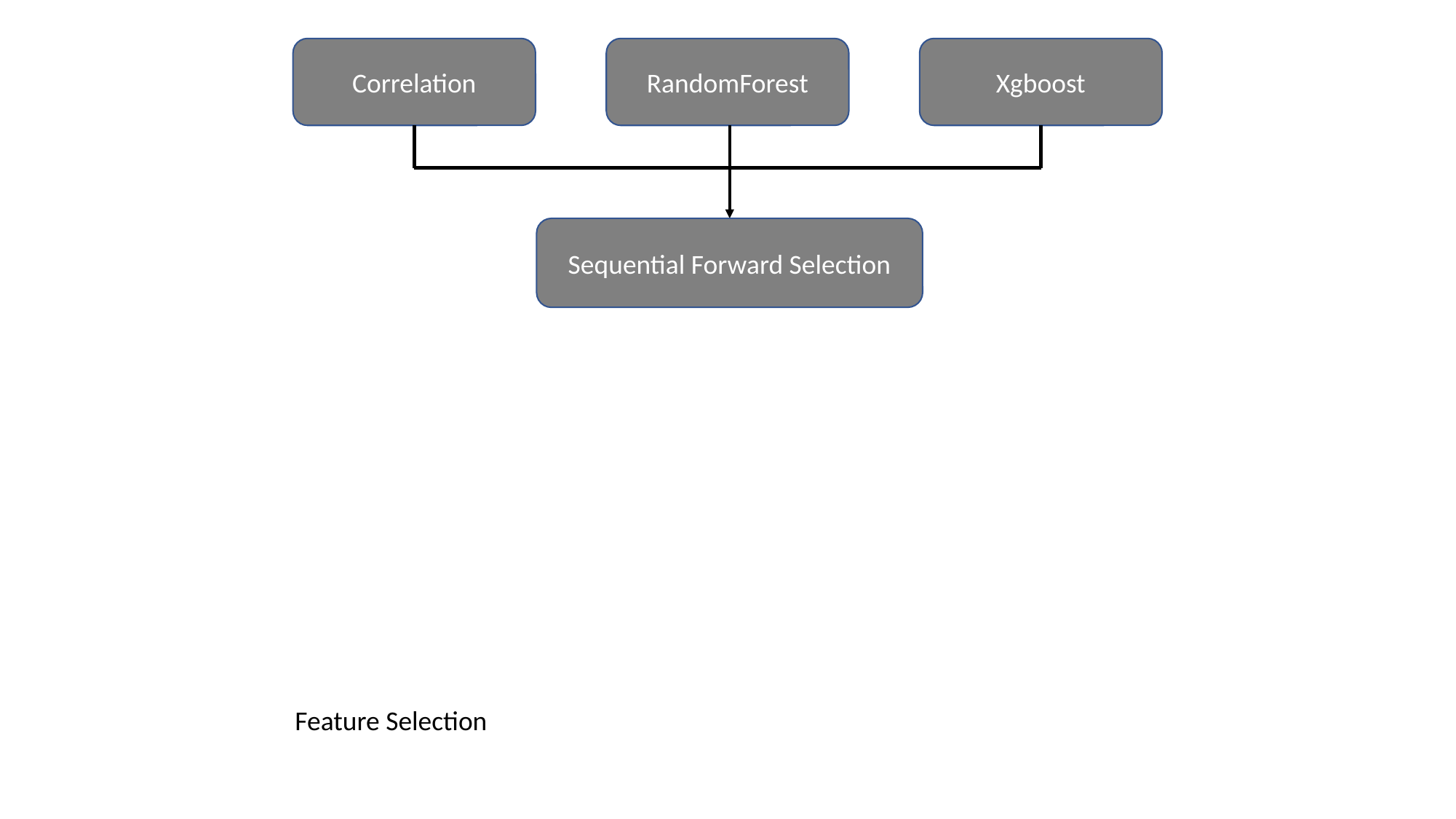

Xgboost
Correlation
RandomForest
Sequential Forward Selection
Feature Selection